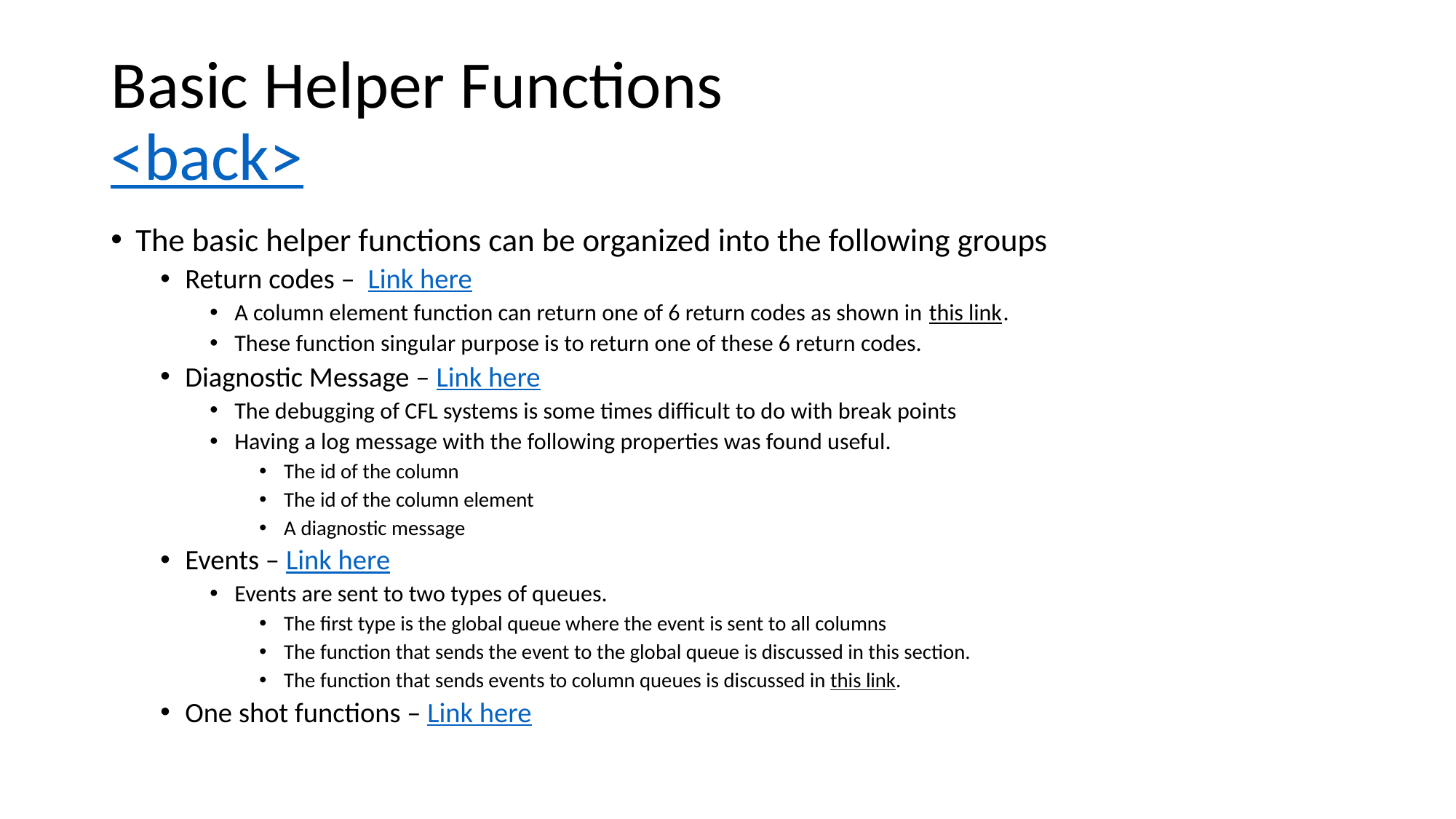

# Basic Helper Functions <back>
The basic helper functions can be organized into the following groups
Return codes –  Link here
A column element function can return one of 6 return codes as shown in this link.
These function singular purpose is to return one of these 6 return codes.
Diagnostic Message – Link here
The debugging of CFL systems is some times difficult to do with break points
Having a log message with the following properties was found useful.
The id of the column
The id of the column element
A diagnostic message
Events – Link here
Events are sent to two types of queues.
The first type is the global queue where the event is sent to all columns
The function that sends the event to the global queue is discussed in this section.
The function that sends events to column queues is discussed in this link.
One shot functions – Link here